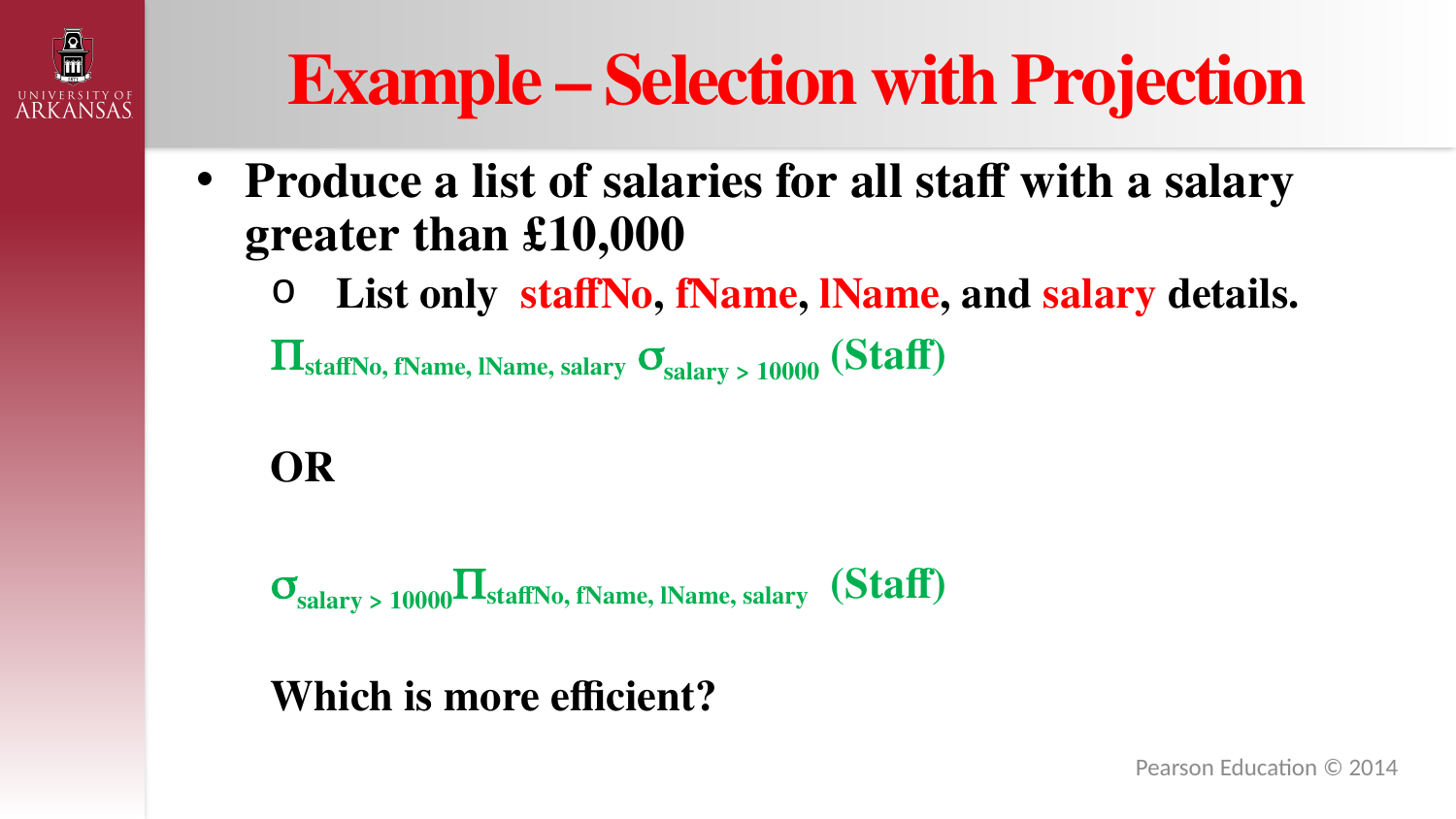

# Example – Selection with Projection
Produce a list of salaries for all staff with a salary greater than £10,000
List only  staffNo, fName, lName, and salary details.
ΠstaffNo, fName, lName, salary σsalary > 10000 (Staff)

OR

σsalary > 10000ΠstaffNo, fName, lName, salary  (Staff)

Which is more efficient?

Pearson Education © 2014